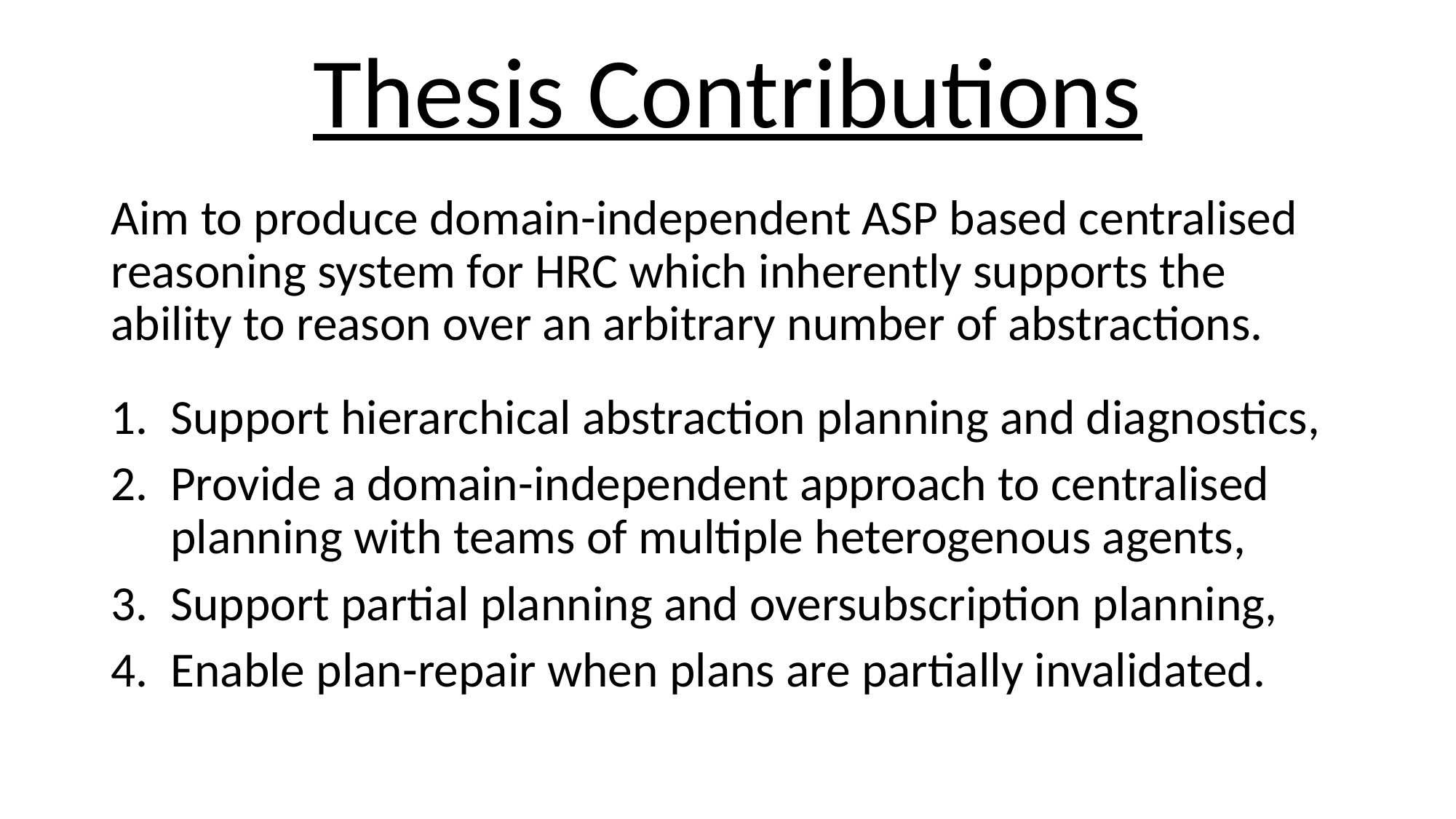

Thesis Contributions
Aim to produce domain-independent ASP based centralised reasoning system for HRC which inherently supports the ability to reason over an arbitrary number of abstractions.

Support hierarchical abstraction planning and diagnostics,
Provide a domain-independent approach to centralised planning with teams of multiple heterogenous agents,
Support partial planning and oversubscription planning,
Enable plan-repair when plans are partially invalidated.